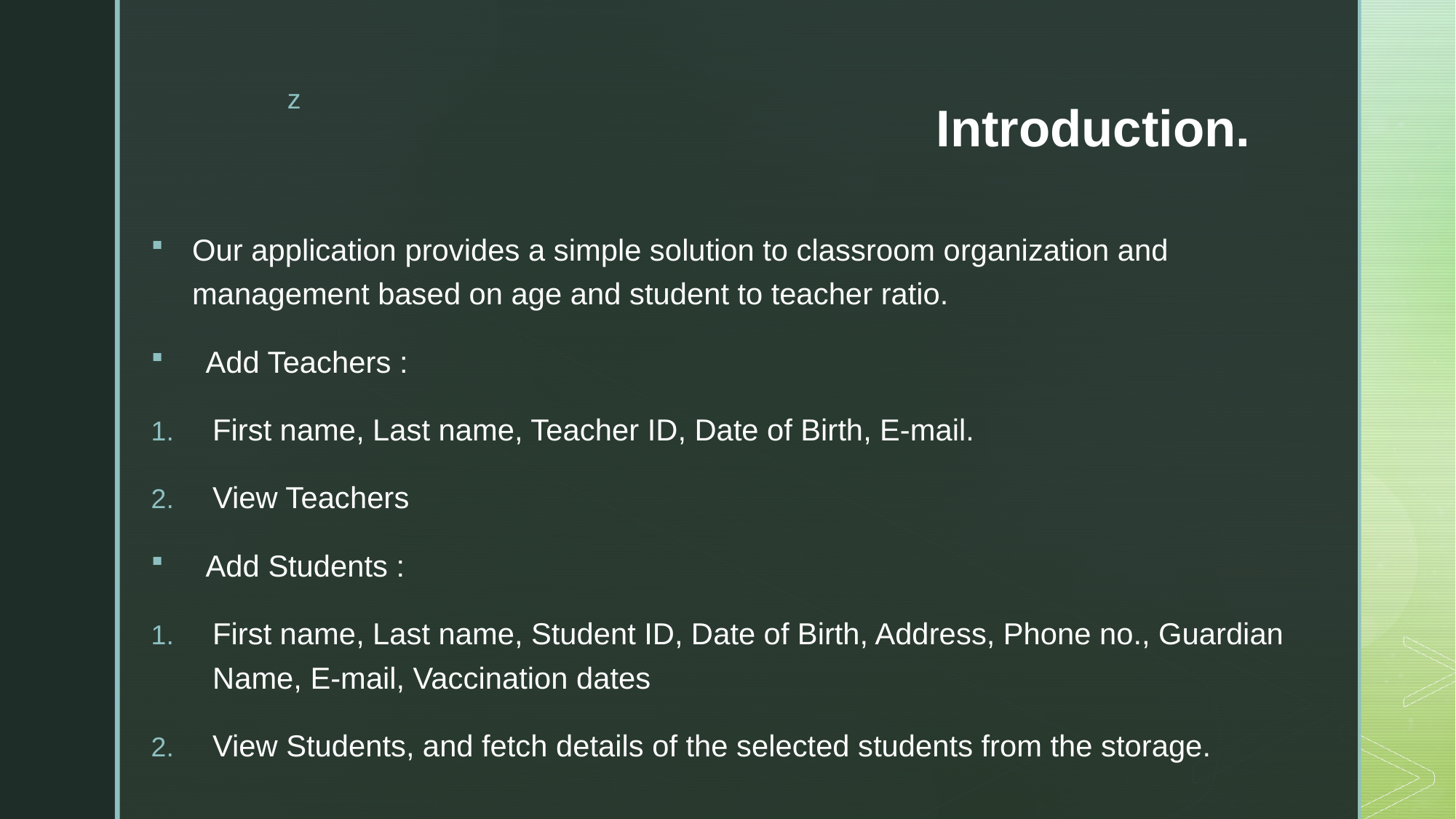

# Introduction.
Our application provides a simple solution to classroom organization and management based on age and student to teacher ratio.
Add Teachers :
First name, Last name, Teacher ID, Date of Birth, E-mail.
View Teachers
Add Students :
First name, Last name, Student ID, Date of Birth, Address, Phone no., Guardian Name, E-mail, Vaccination dates
View Students, and fetch details of the selected students from the storage.